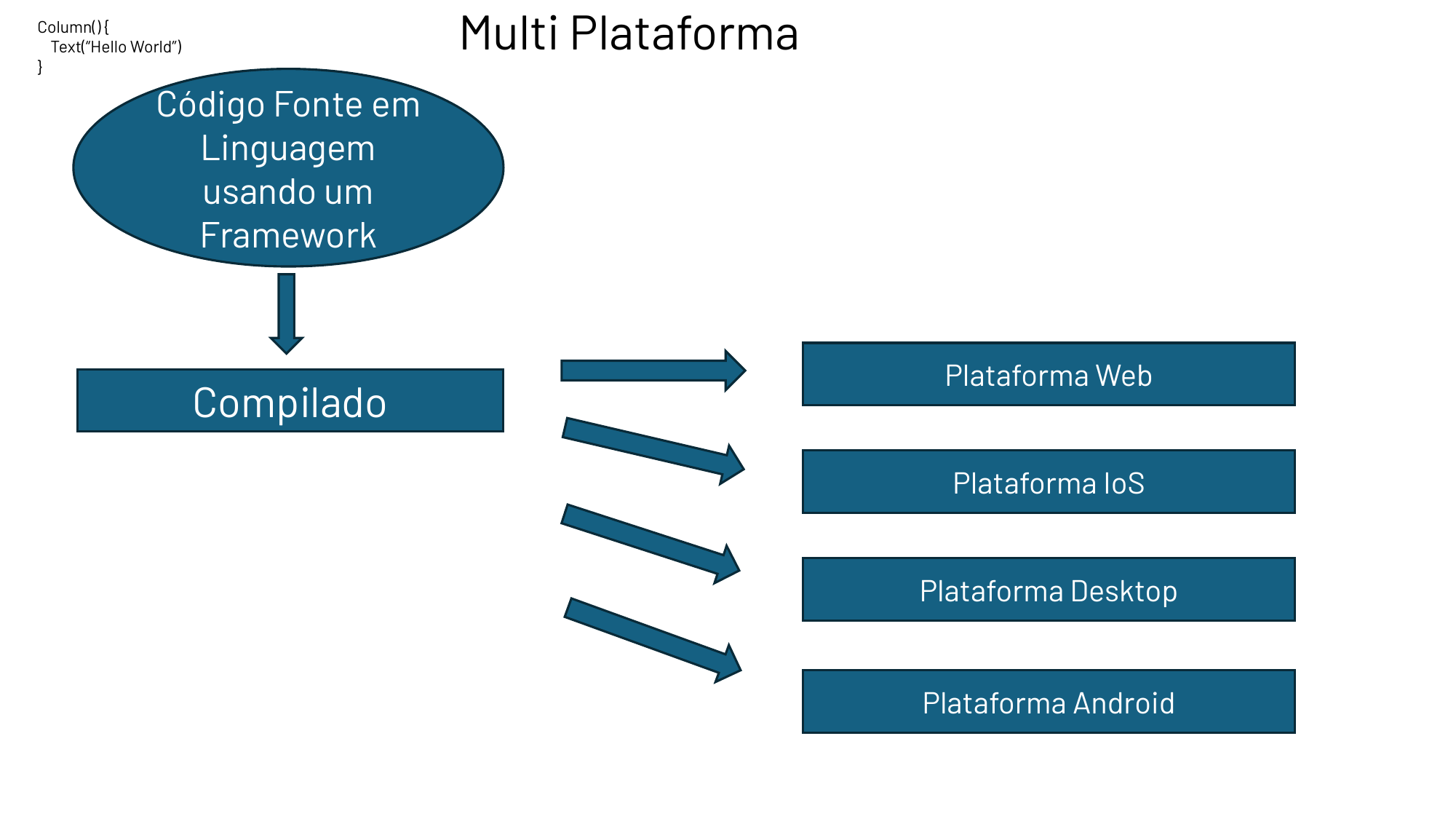

Multi Plataforma
Column() {
    Text(“Hello World”)
}
Código Fonte em Linguagem usando um Framework

Plataforma Web

Compilado

Plataforma IoS

Plataforma Desktop
Plataforma Android